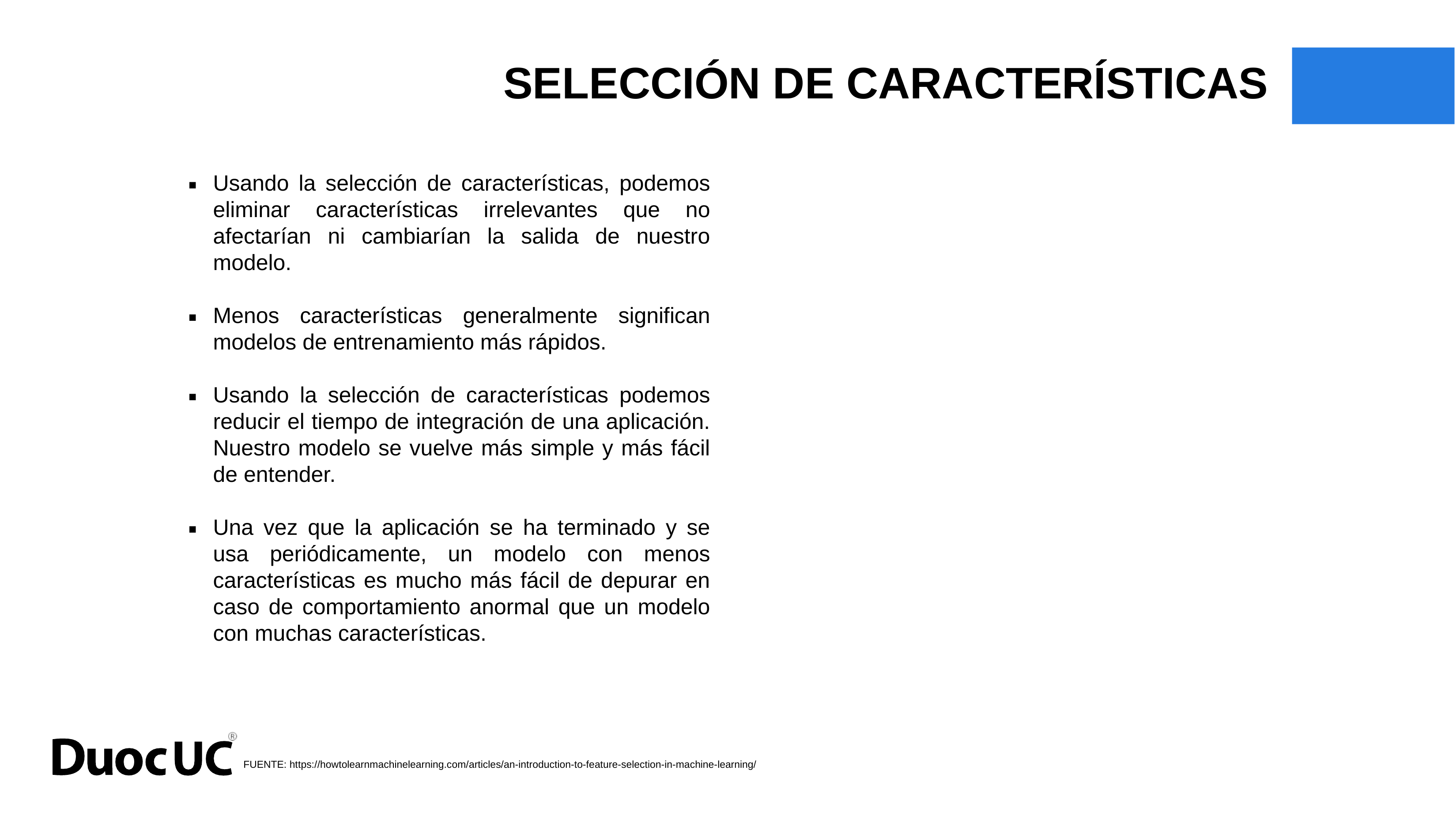

SELECCIÓN DE CARACTERÍSTICAS
Usando la selección de características, podemos eliminar características irrelevantes que no afectarían ni cambiarían la salida de nuestro modelo.

Menos características generalmente significan modelos de entrenamiento más rápidos.

Usando la selección de características podemos reducir el tiempo de integración de una aplicación. Nuestro modelo se vuelve más simple y más fácil de entender.

Una vez que la aplicación se ha terminado y se usa periódicamente, un modelo con menos características es mucho más fácil de depurar en caso de comportamiento anormal que un modelo con muchas características.
FUENTE: https://howtolearnmachinelearning.com/articles/an-introduction-to-feature-selection-in-machine-learning/